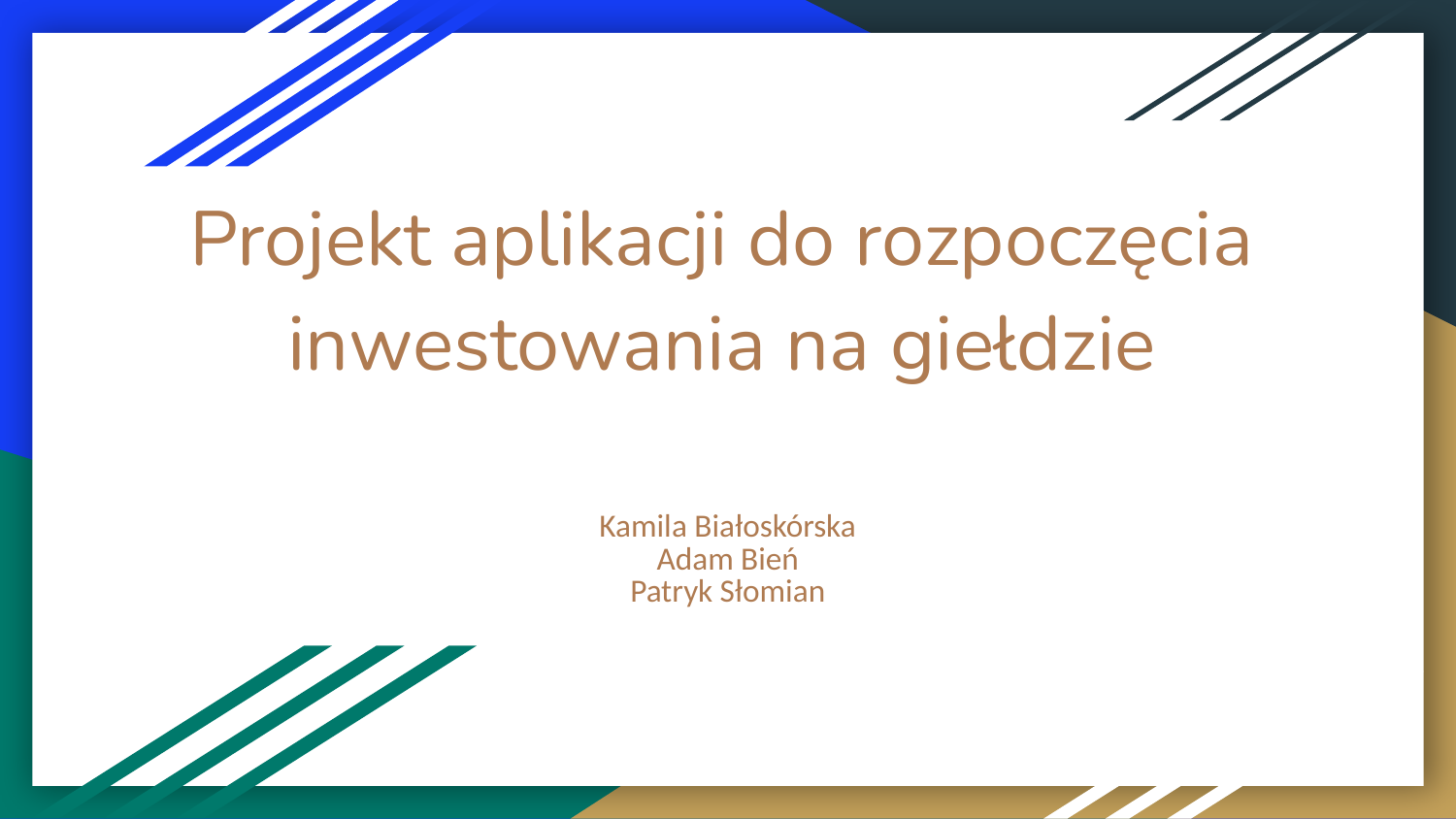

# Projekt aplikacji do rozpoczęcia inwestowania na giełdzie
Kamila Białoskórska
Adam Bień
Patryk Słomian